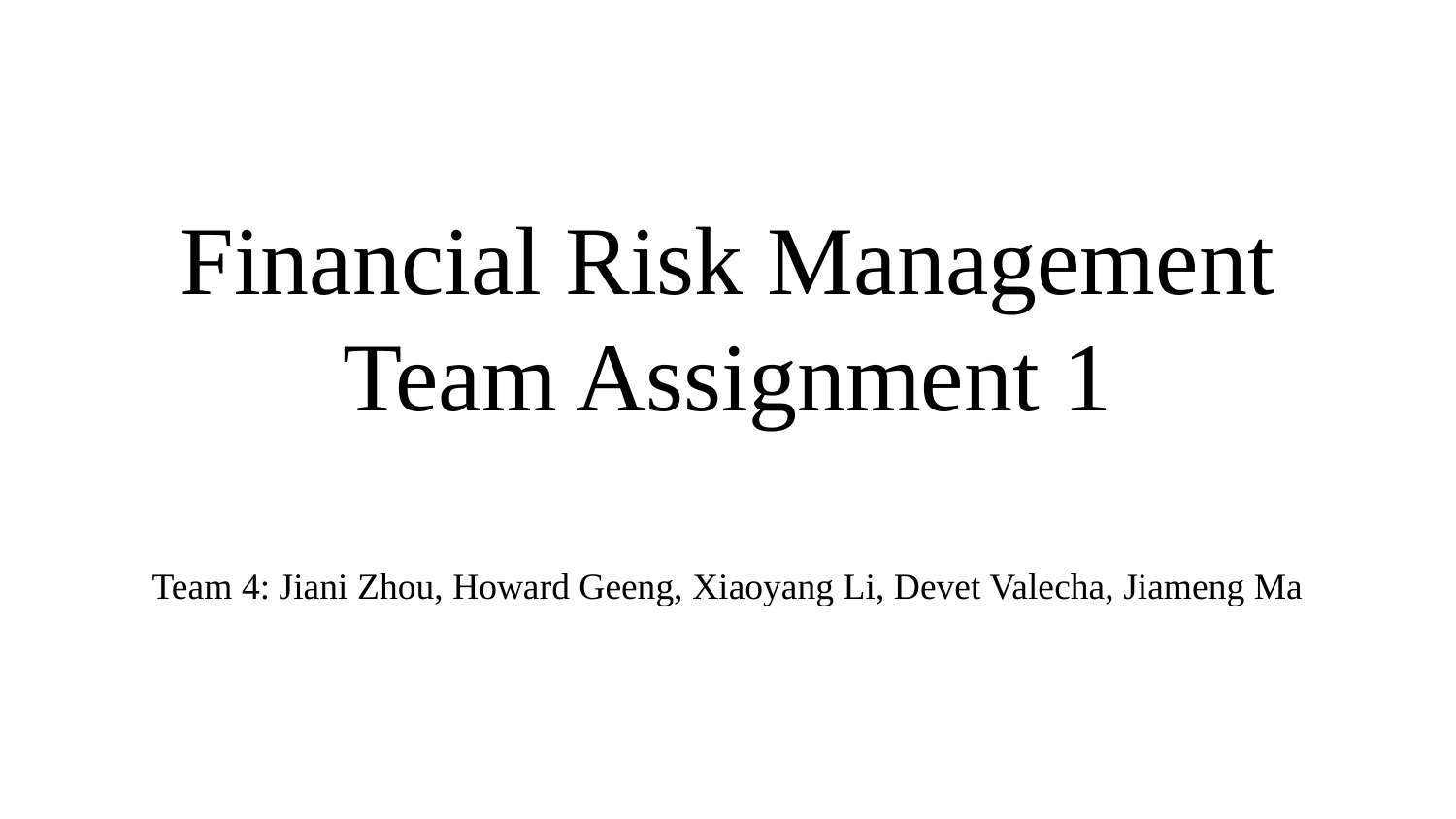

# Financial Risk Management
Team Assignment 1
Team 4: Jiani Zhou, Howard Geeng, Xiaoyang Li, Devet Valecha, Jiameng Ma